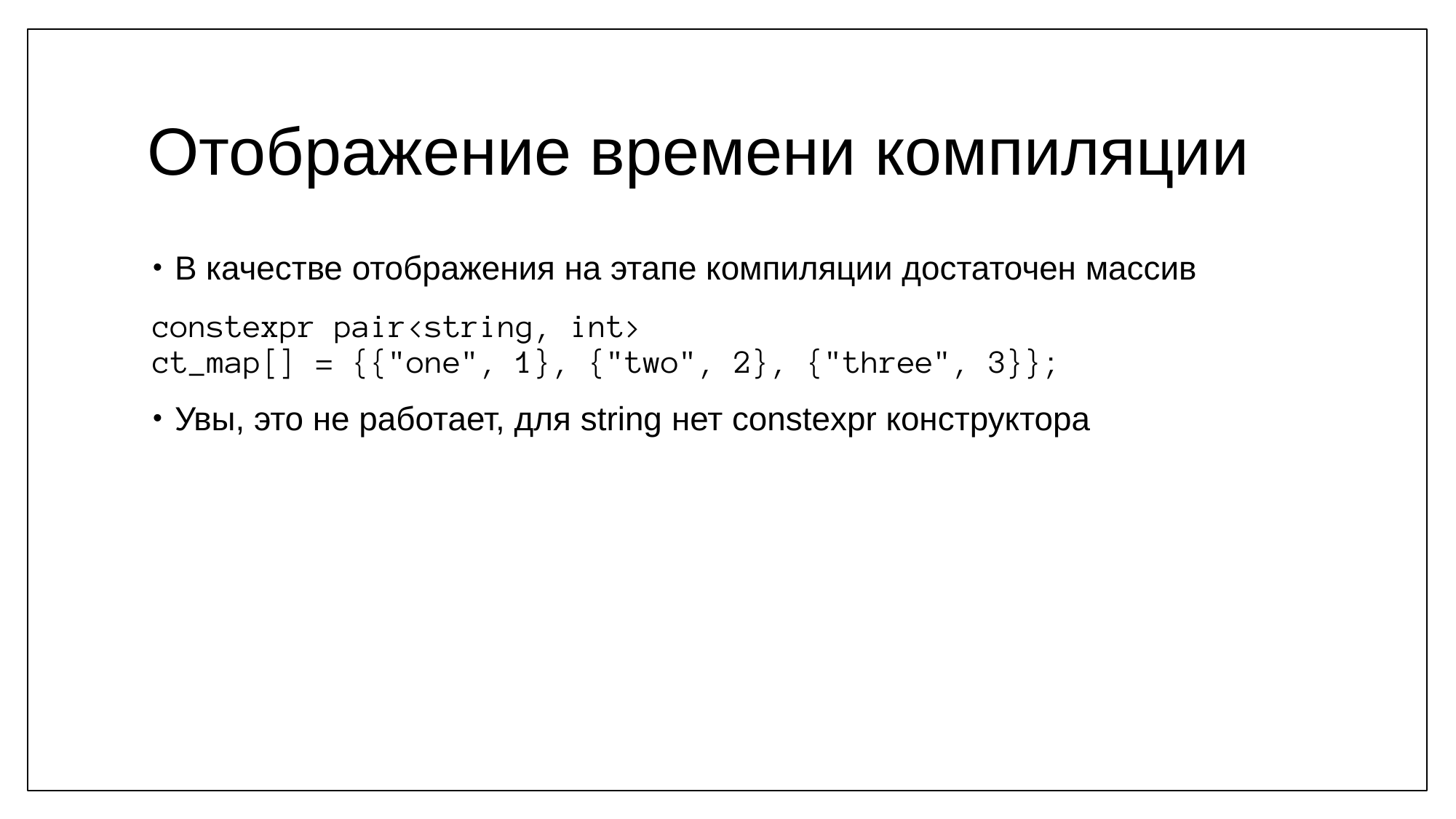

# Отображение времени компиляции
В качестве отображения на этапе компиляции достаточен массив
constexpr pair<string, int>
ct_map[] = {{"one", 1}, {"two", 2}, {"three", 3}};
Увы, это не работает, для string нет constexpr конструктора